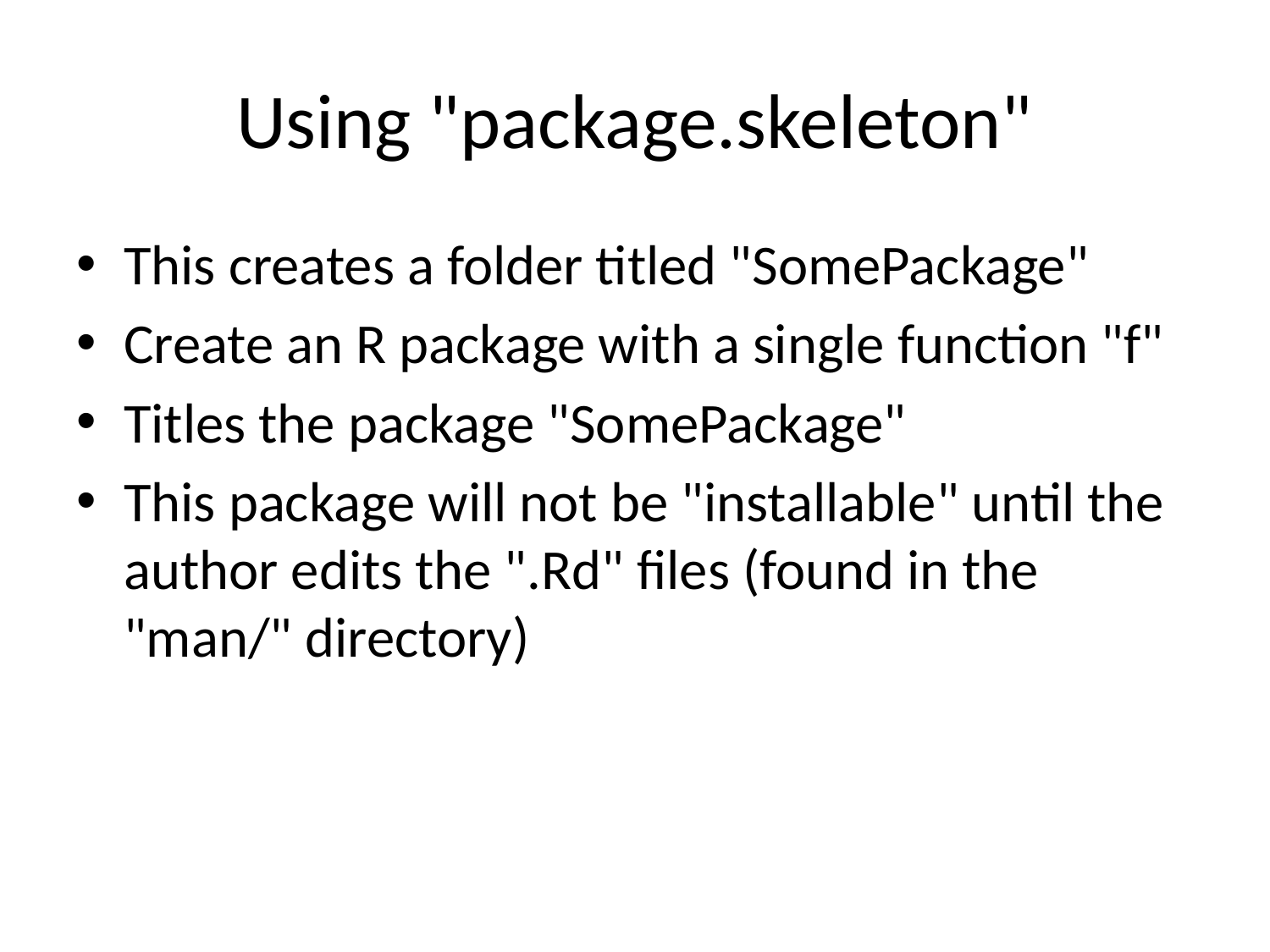

# Using "package.skeleton"
This creates a folder titled "SomePackage"
Create an R package with a single function "f"
Titles the package "SomePackage"
This package will not be "installable" until the author edits the ".Rd" files (found in the "man/" directory)